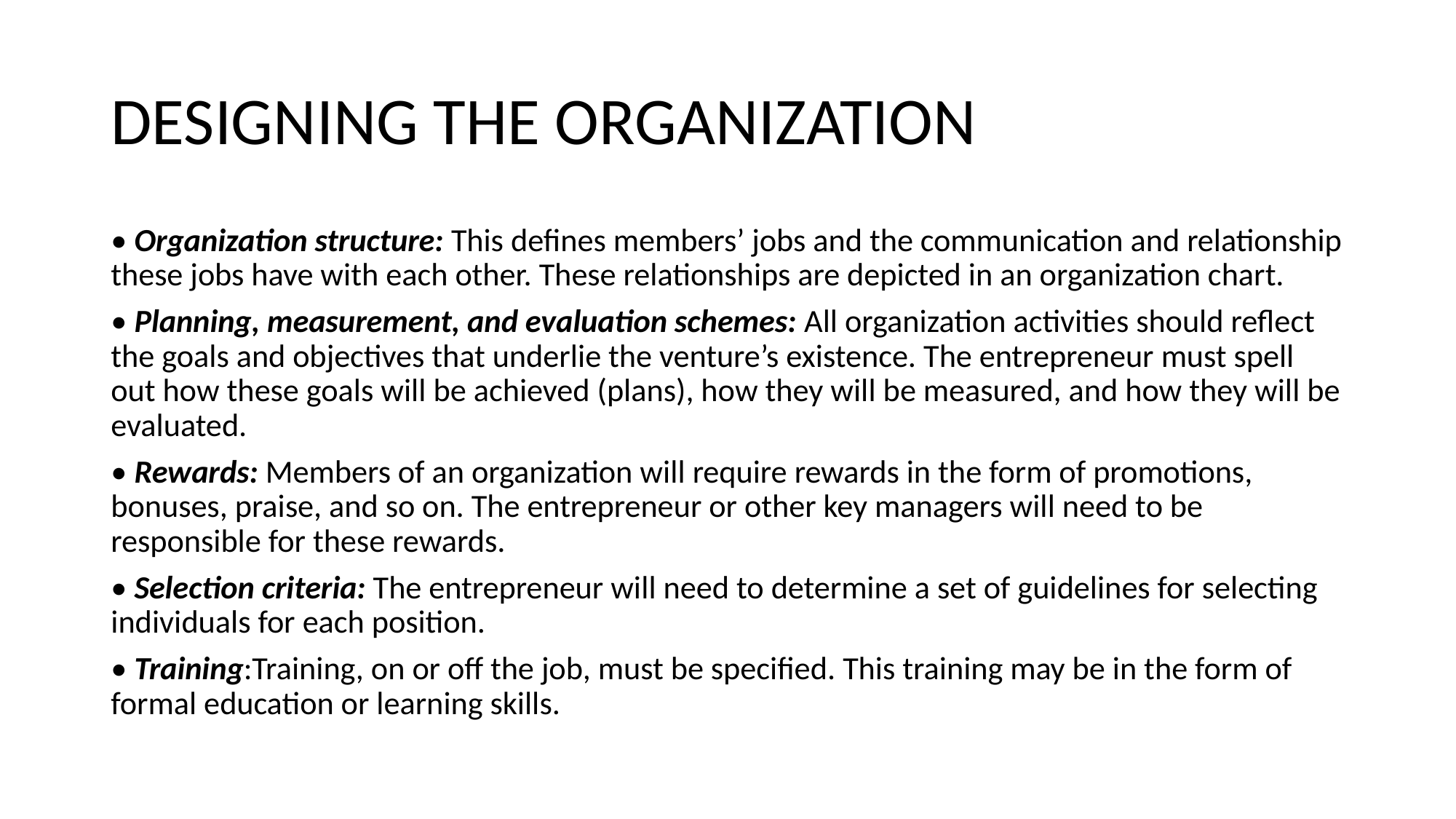

# DESIGNING THE ORGANIZATION
• Organization structure: This defines members’ jobs and the communication and relationship these jobs have with each other. These relationships are depicted in an organization chart.
• Planning, measurement, and evaluation schemes: All organization activities should reflect the goals and objectives that underlie the venture’s existence. The entrepreneur must spell out how these goals will be achieved (plans), how they will be measured, and how they will be evaluated.
• Rewards: Members of an organization will require rewards in the form of promotions, bonuses, praise, and so on. The entrepreneur or other key managers will need to be responsible for these rewards.
• Selection criteria: The entrepreneur will need to determine a set of guidelines for selecting individuals for each position.
• Training:Training, on or off the job, must be specified. This training may be in the form of formal education or learning skills.